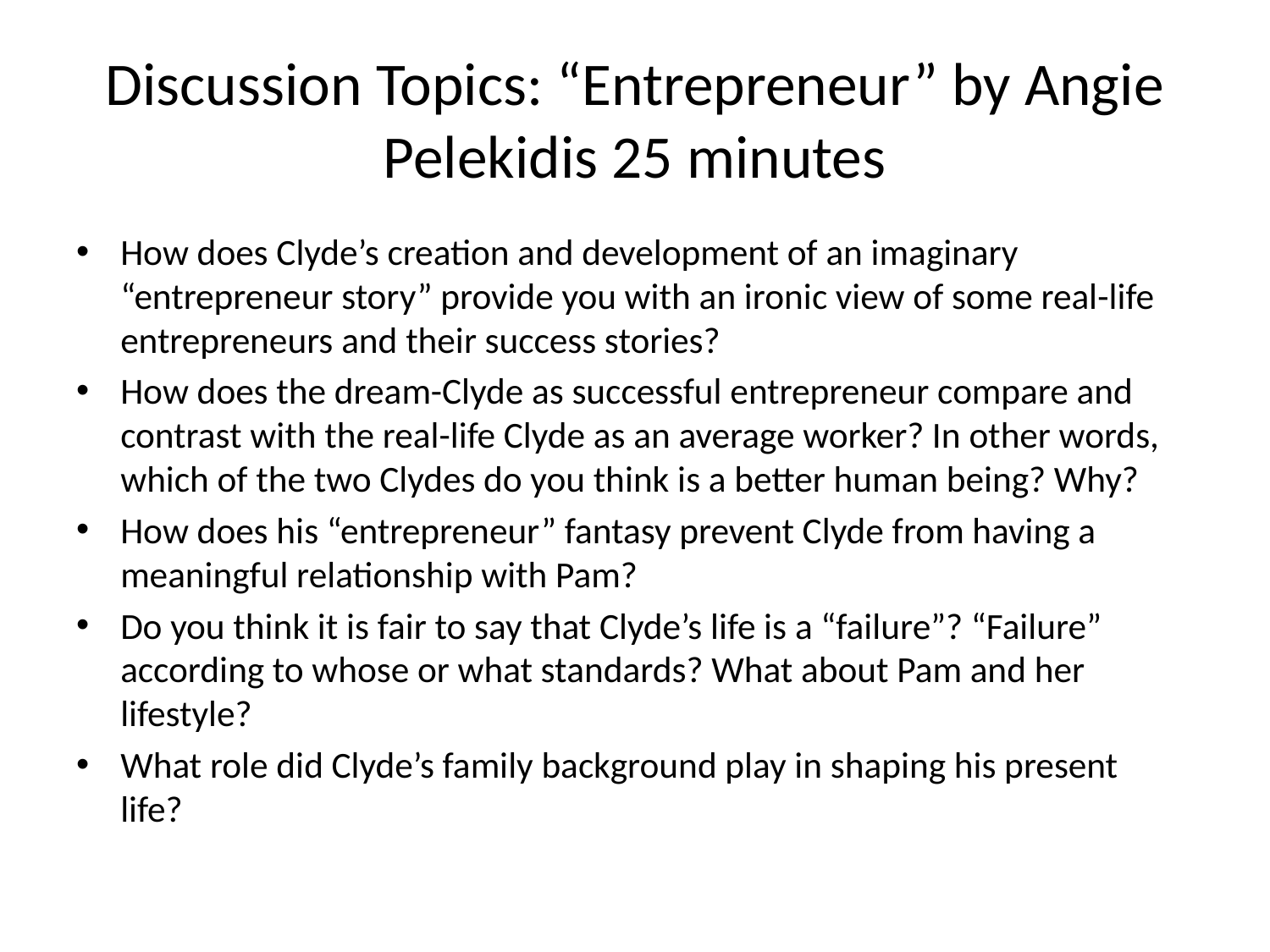

# Discussion Topics: “Entrepreneur” by Angie Pelekidis 25 minutes
How does Clyde’s creation and development of an imaginary “entrepreneur story” provide you with an ironic view of some real-life entrepreneurs and their success stories?
How does the dream-Clyde as successful entrepreneur compare and contrast with the real-life Clyde as an average worker? In other words, which of the two Clydes do you think is a better human being? Why?
How does his “entrepreneur” fantasy prevent Clyde from having a meaningful relationship with Pam?
Do you think it is fair to say that Clyde’s life is a “failure”? “Failure” according to whose or what standards? What about Pam and her lifestyle?
What role did Clyde’s family background play in shaping his present  life?